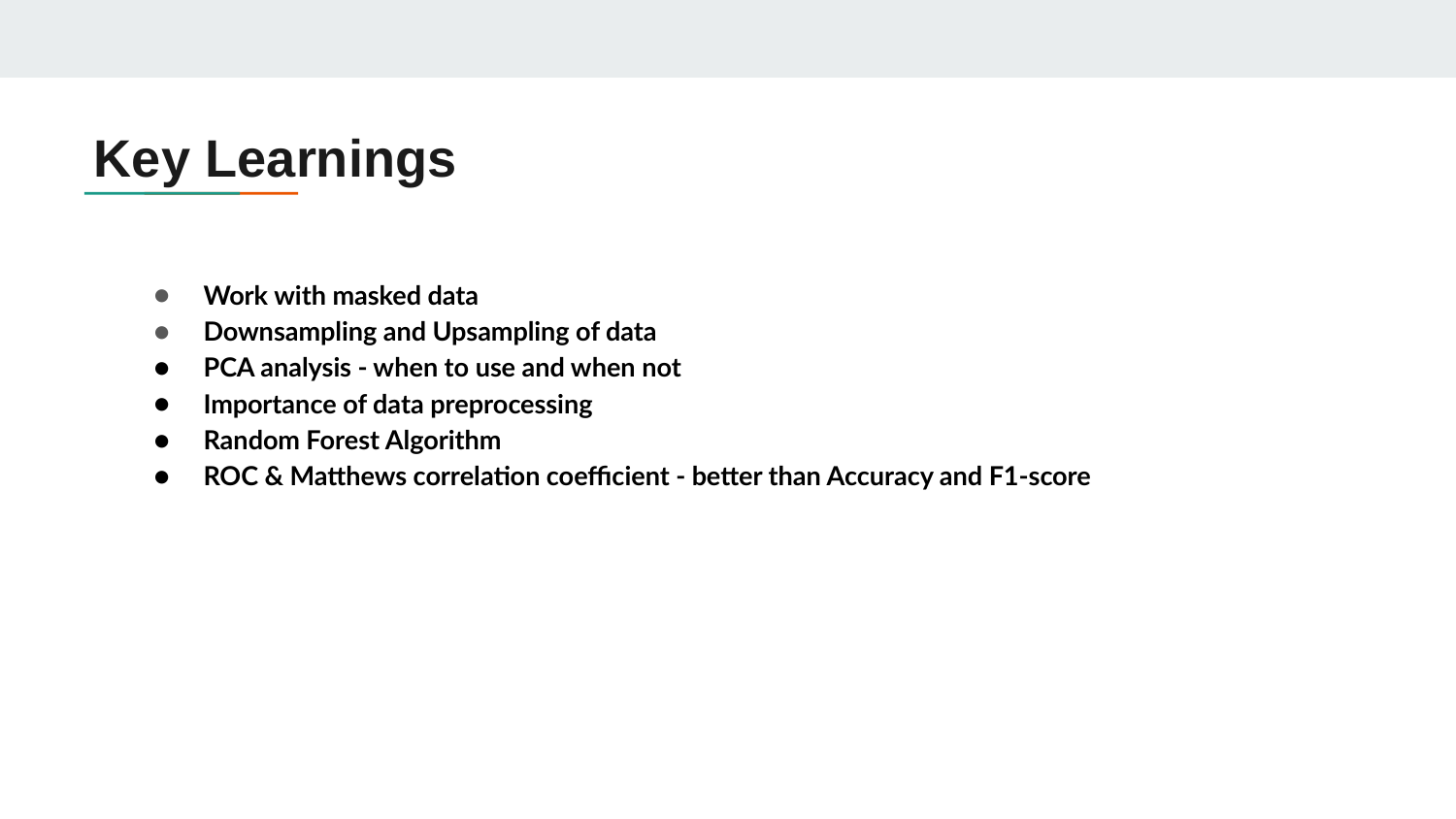

# Key Learnings
Work with masked data
Downsampling and Upsampling of data
PCA analysis - when to use and when not
Importance of data preprocessing
Random Forest Algorithm
ROC & Matthews correlation coefficient - better than Accuracy and F1-score